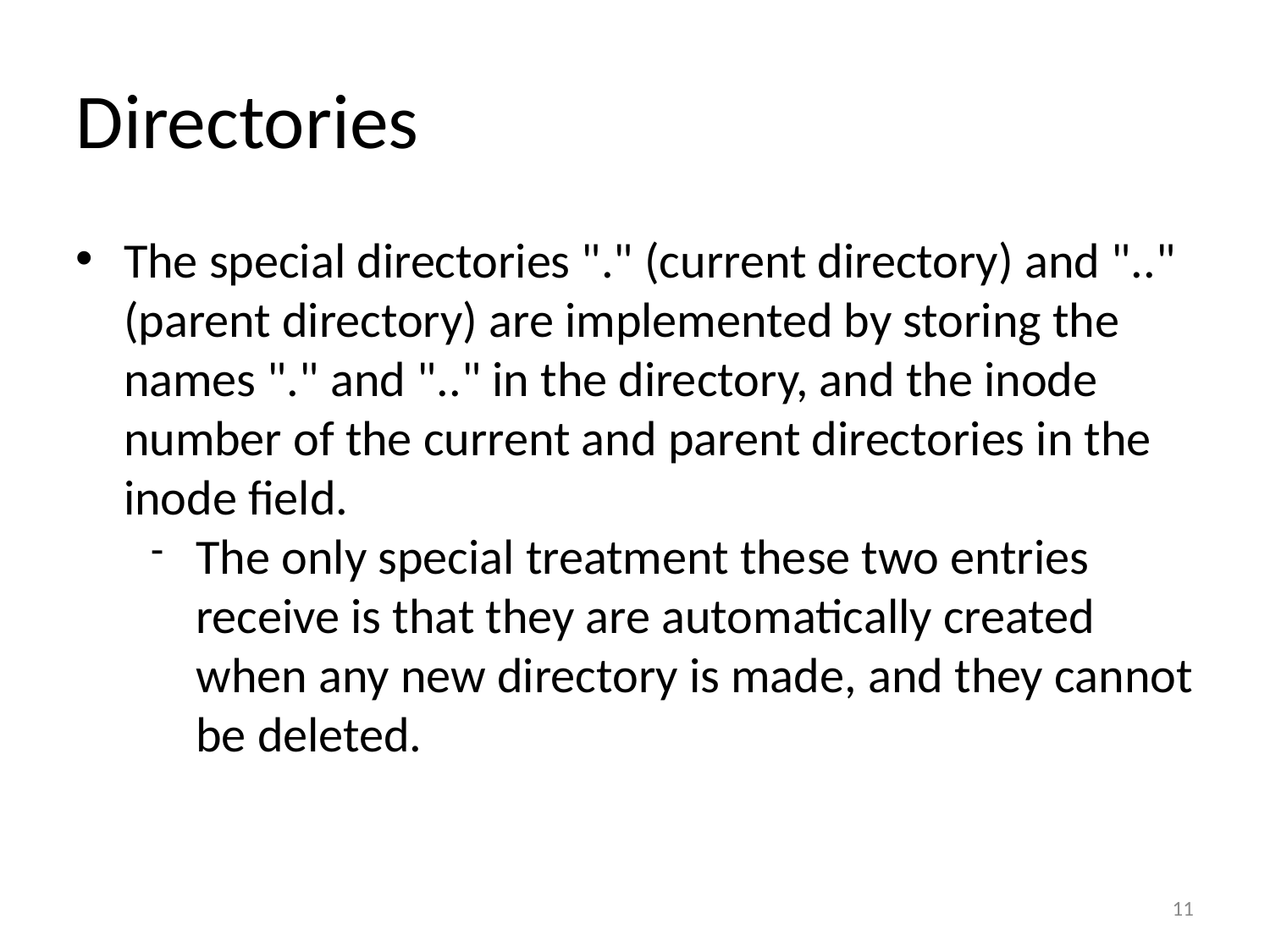

Directories
The special directories "." (current directory) and ".." (parent directory) are implemented by storing the names "." and ".." in the directory, and the inode number of the current and parent directories in the inode field.
The only special treatment these two entries receive is that they are automatically created when any new directory is made, and they cannot be deleted.

11